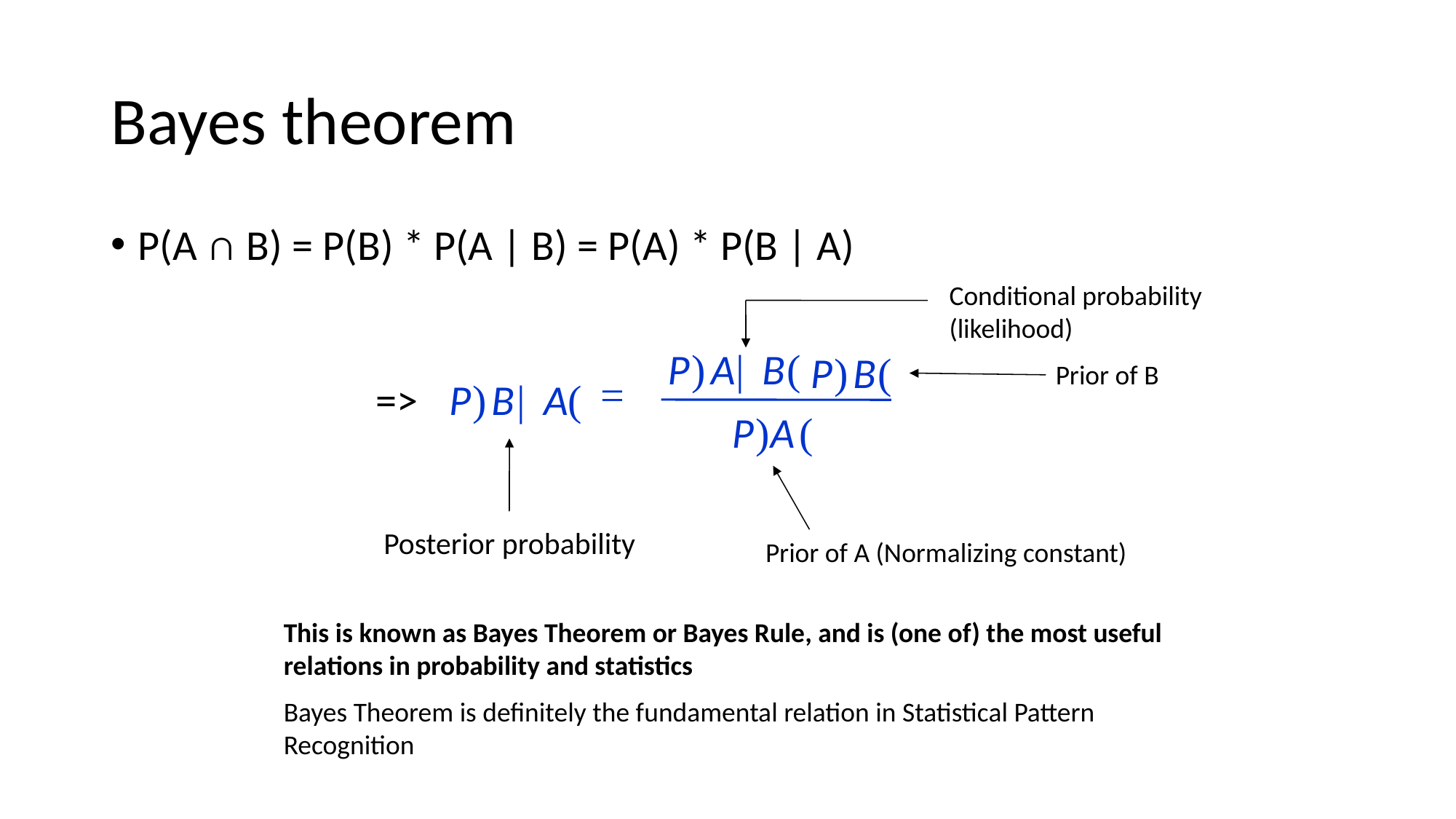

# Bayes theorem
P(A ∩ B) = P(B) * P(A | B) = P(A) * P(B | A)

Conditional probability
(likelihood)

P
(
A
|
B
)
P
(
B
)
Prior of B
=>
=
P
(
B
|
A
)

P
(
A
)

Posterior probability
Prior of A (Normalizing constant)
This is known as Bayes Theorem or Bayes Rule, and is (one of) the most useful relations in probability and statistics
Bayes Theorem is definitely the fundamental relation in Statistical Pattern Recognition